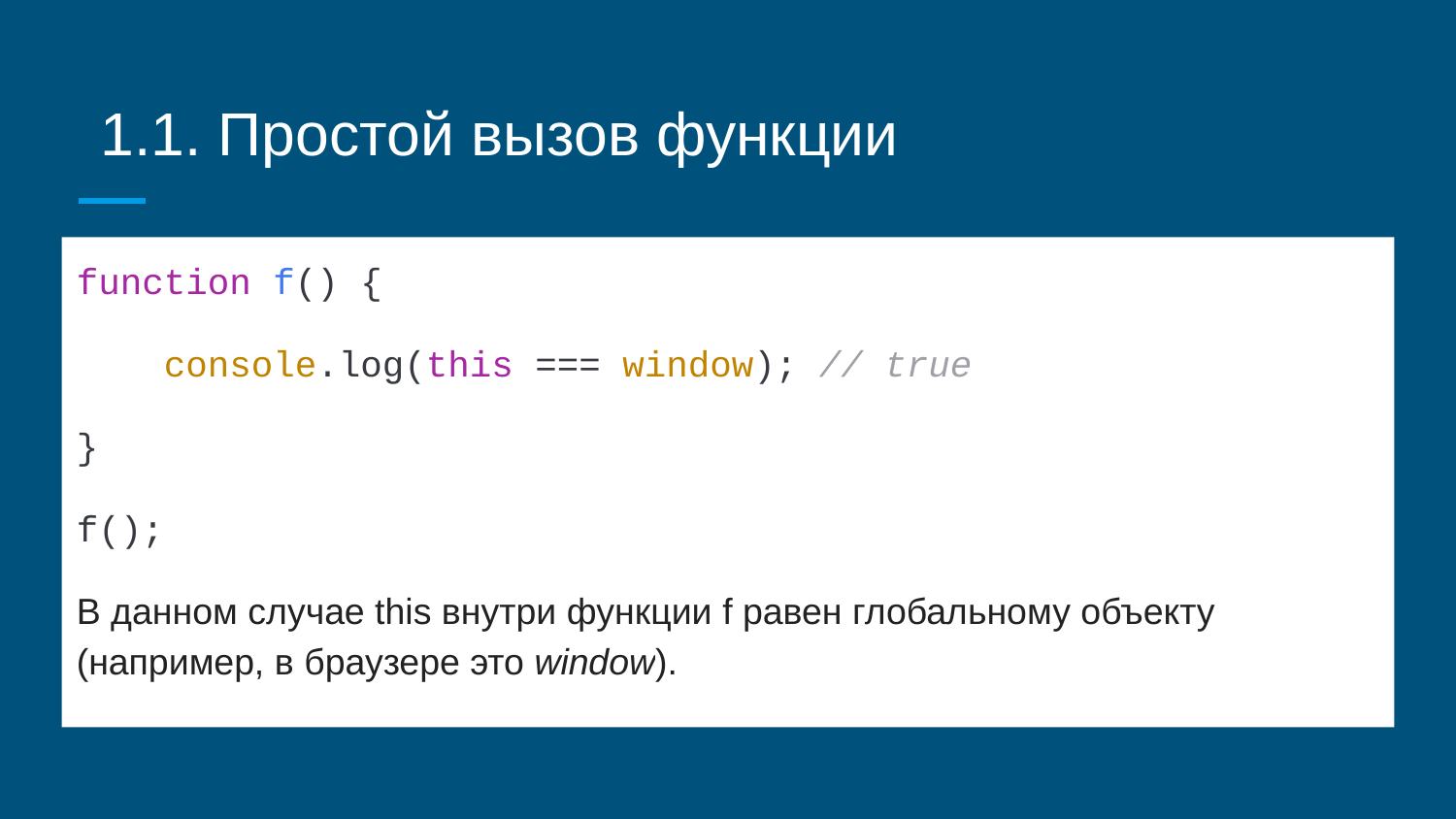

# 1.1. Простой вызов функции
function f() {
    console.log(this === window); // true
}
f();
В данном случае this внутри функции f равен глобальному объекту (например, в браузере это window).